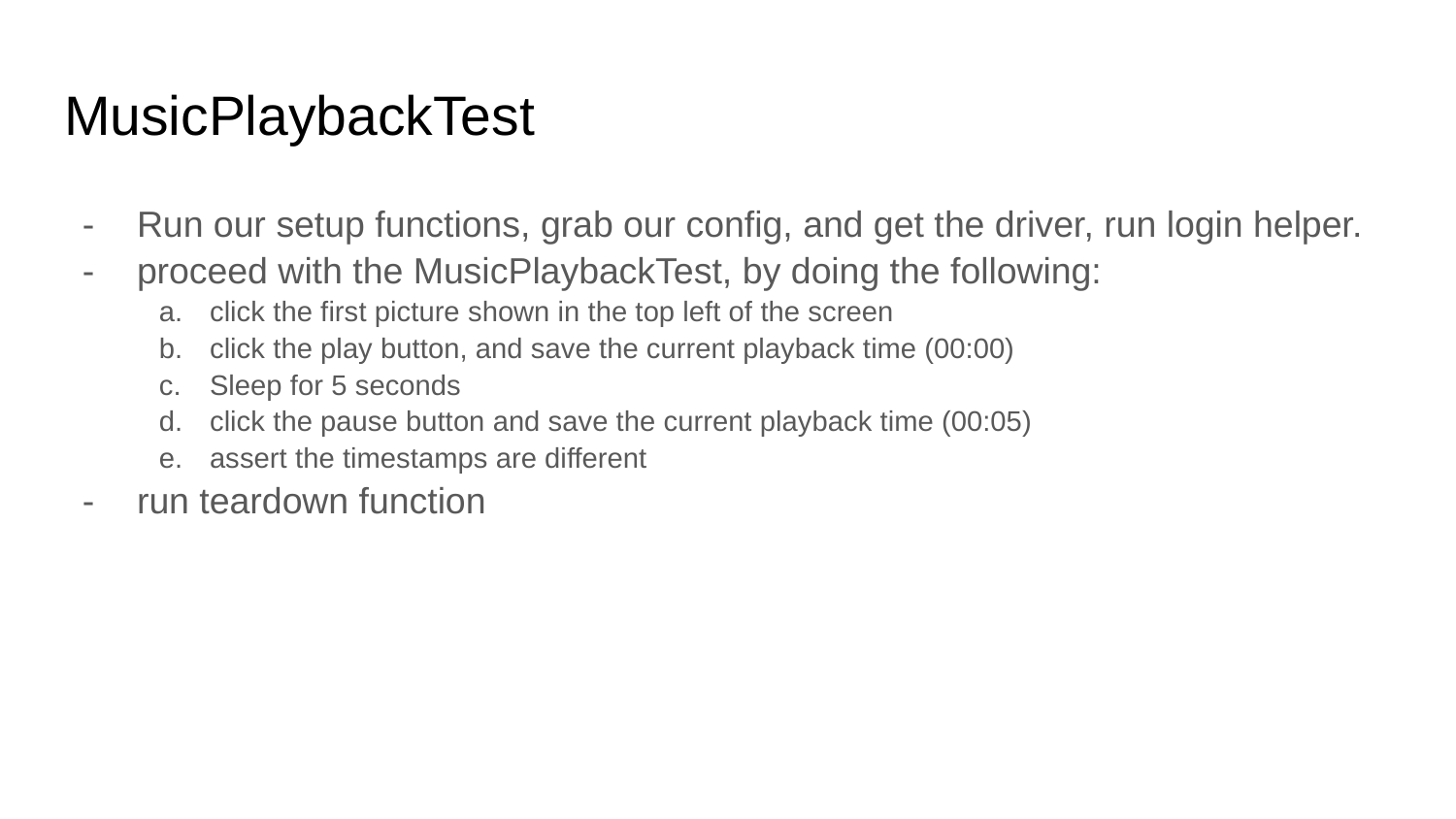

# MusicPlaybackTest
Run our setup functions, grab our config, and get the driver, run login helper.
proceed with the MusicPlaybackTest, by doing the following:
click the first picture shown in the top left of the screen
click the play button, and save the current playback time (00:00)
Sleep for 5 seconds
click the pause button and save the current playback time (00:05)
assert the timestamps are different
run teardown function